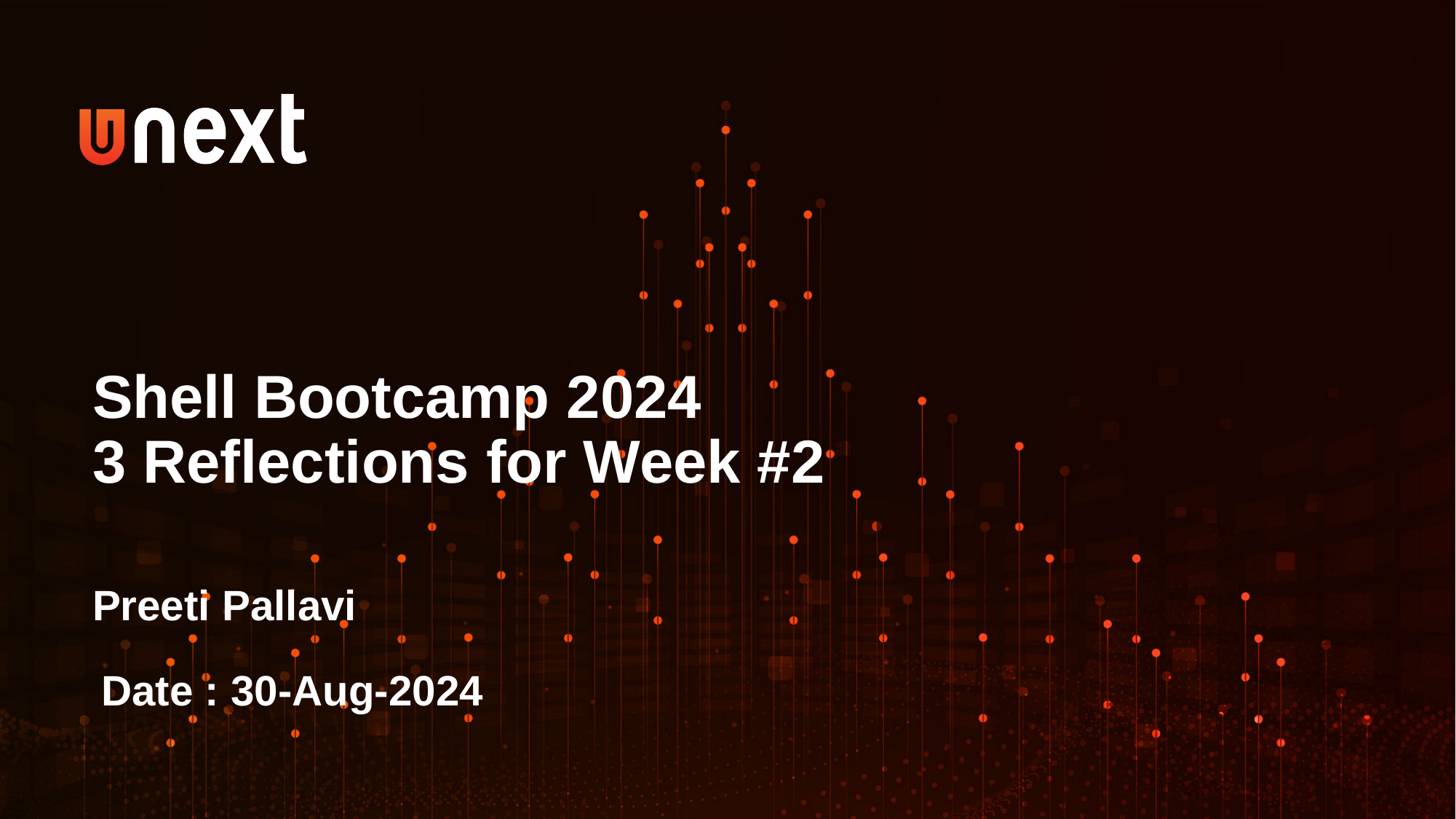

Shell Bootcamp 2024
3 Reflections for Week #2
Preeti Pallavi
Date : 30-Aug-2024